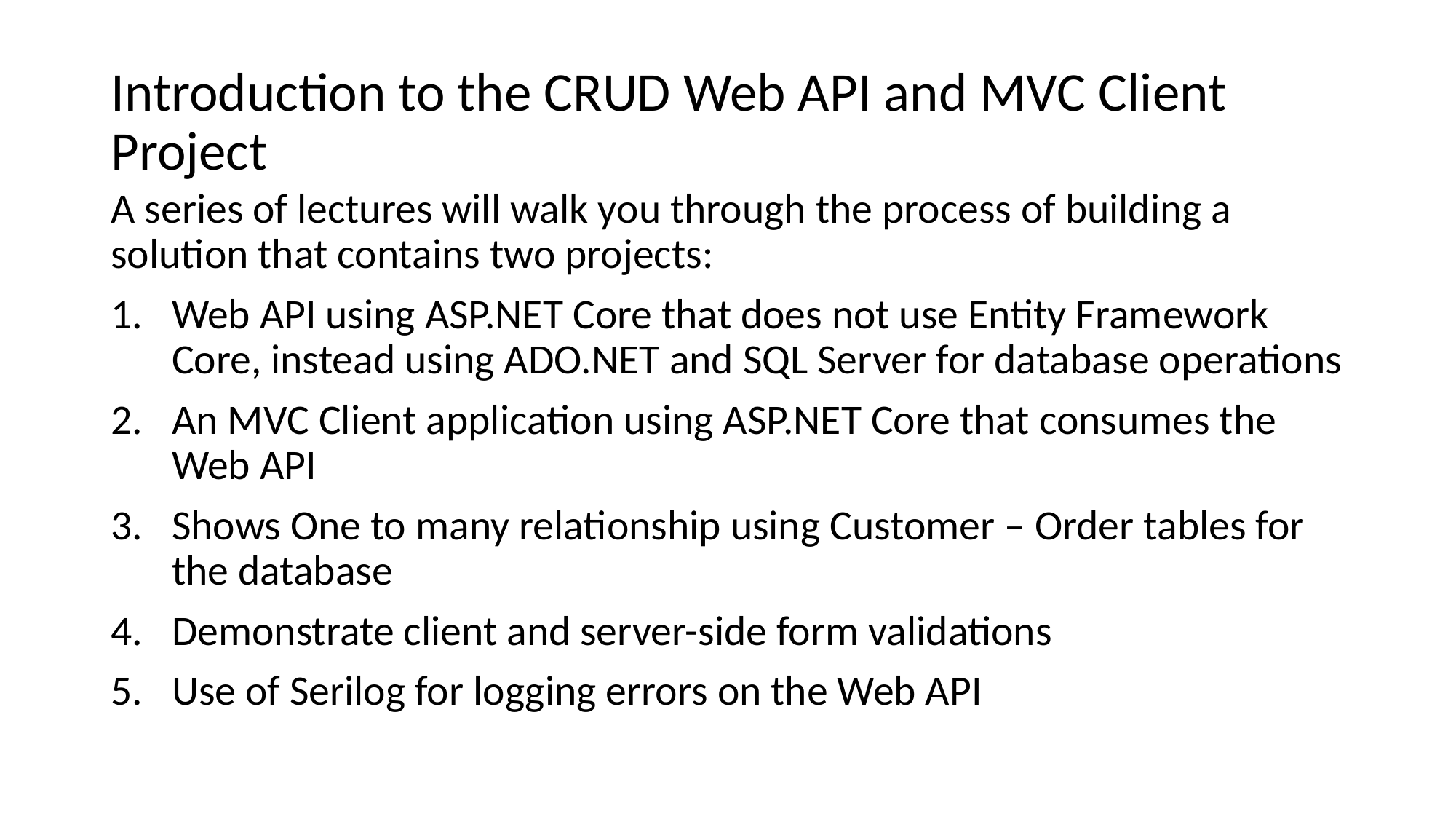

# Introduction to the CRUD Web API and MVC Client Project
A series of lectures will walk you through the process of building a solution that contains two projects:
Web API using ASP.NET Core that does not use Entity Framework Core, instead using ADO.NET and SQL Server for database operations
An MVC Client application using ASP.NET Core that consumes the Web API
Shows One to many relationship using Customer – Order tables for the database
Demonstrate client and server-side form validations
Use of Serilog for logging errors on the Web API